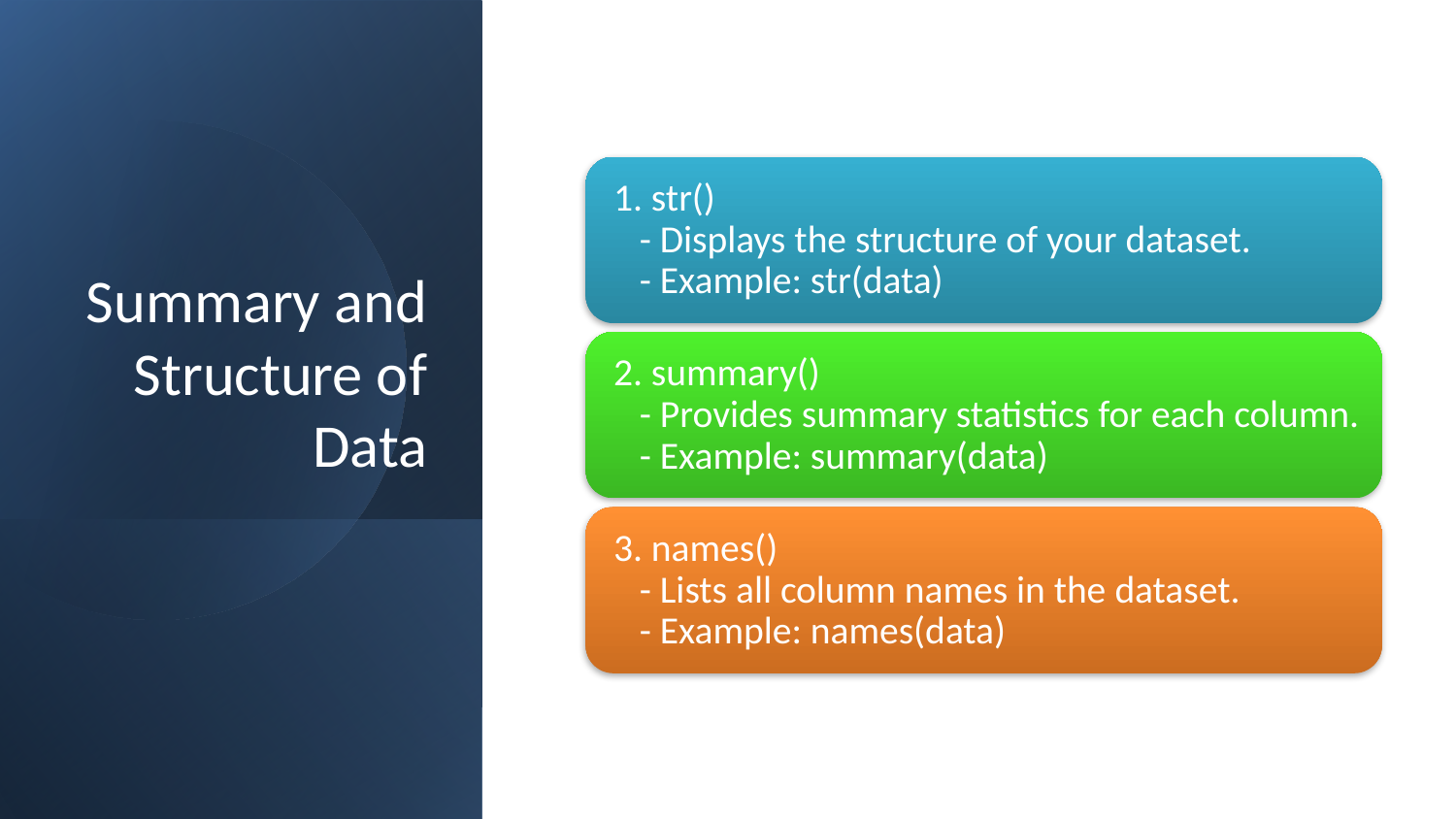

1. str()
   - Displays the structure of your dataset.
   - Example: str(data)
2. summary()
   - Provides summary statistics for each column.
   - Example: summary(data)
3. names()
   - Lists all column names in the dataset.
   - Example: names(data)

# Summary and Structure of Data